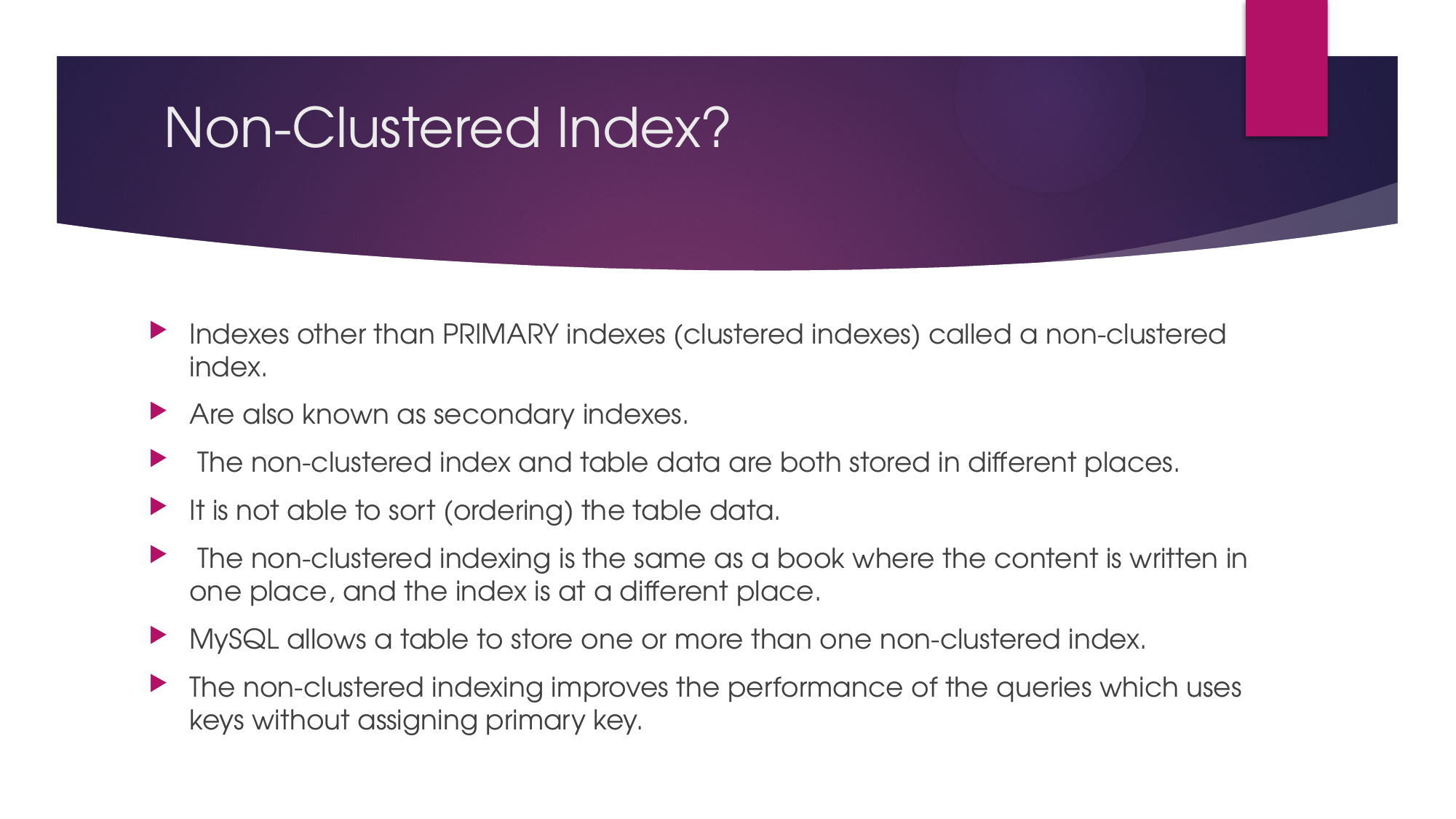

# Non-Clustered Index?
Indexes other than PRIMARY indexes (clustered indexes) called a non-clustered index.
Are also known as secondary indexes.
 The non-clustered index and table data are both stored in different places.
It is not able to sort (ordering) the table data.
 The non-clustered indexing is the same as a book where the content is written in one place, and the index is at a different place.
MySQL allows a table to store one or more than one non-clustered index.
The non-clustered indexing improves the performance of the queries which uses keys without assigning primary key.